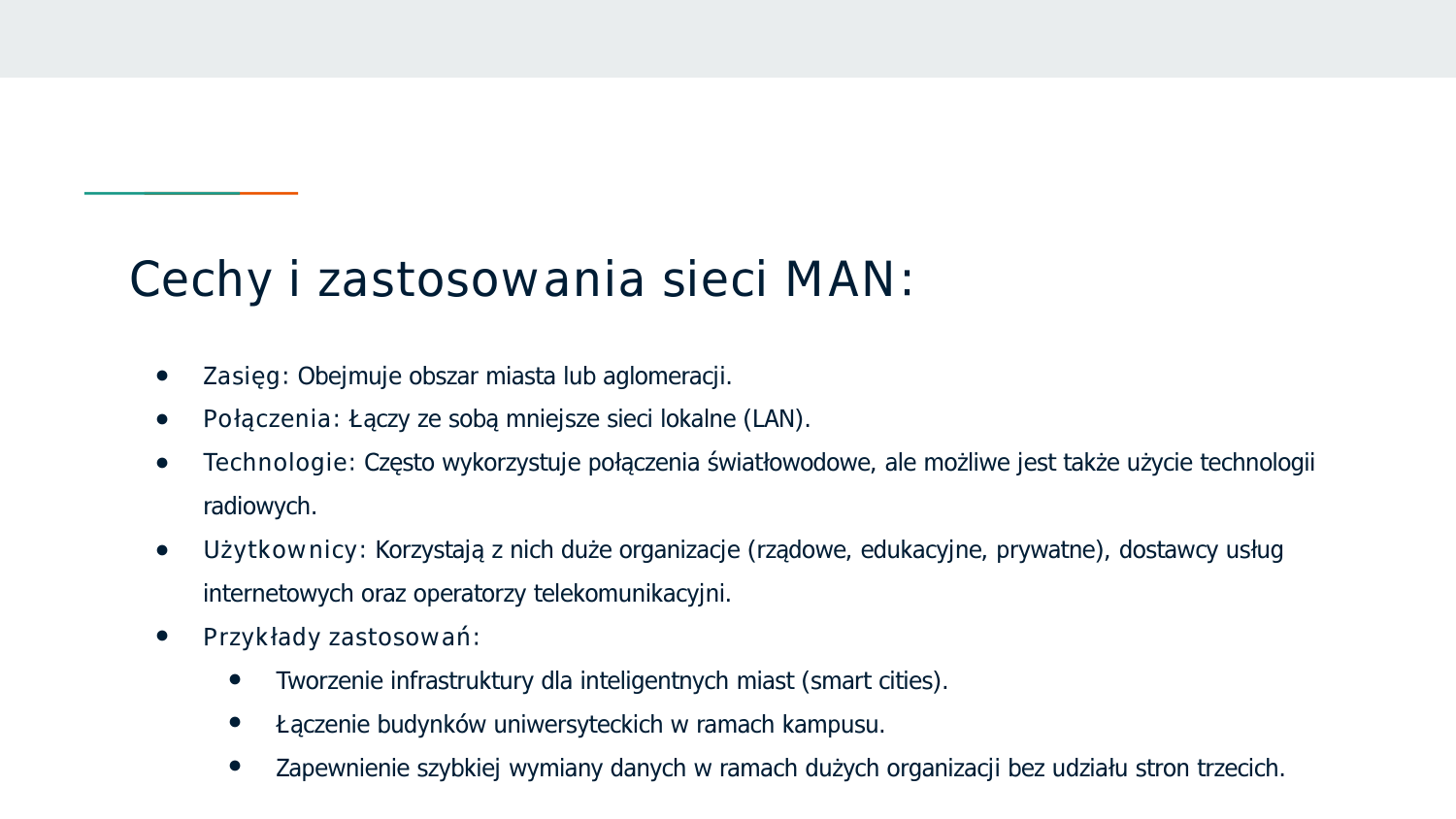

# Cechy i zastosowania sieci MAN:
Zasięg: Obejmuje obszar miasta lub aglomeracji.
Połączenia: Łączy ze sobą mniejsze sieci lokalne (LAN).
Technologie: Często wykorzystuje połączenia światłowodowe, ale możliwe jest także użycie technologii radiowych.
Użytkownicy: Korzystają z nich duże organizacje (rządowe, edukacyjne, prywatne), dostawcy usług internetowych oraz operatorzy telekomunikacyjni.
Przykłady zastosowań:
Tworzenie infrastruktury dla inteligentnych miast (smart cities).
Łączenie budynków uniwersyteckich w ramach kampusu.
Zapewnienie szybkiej wymiany danych w ramach dużych organizacji bez udziału stron trzecich.